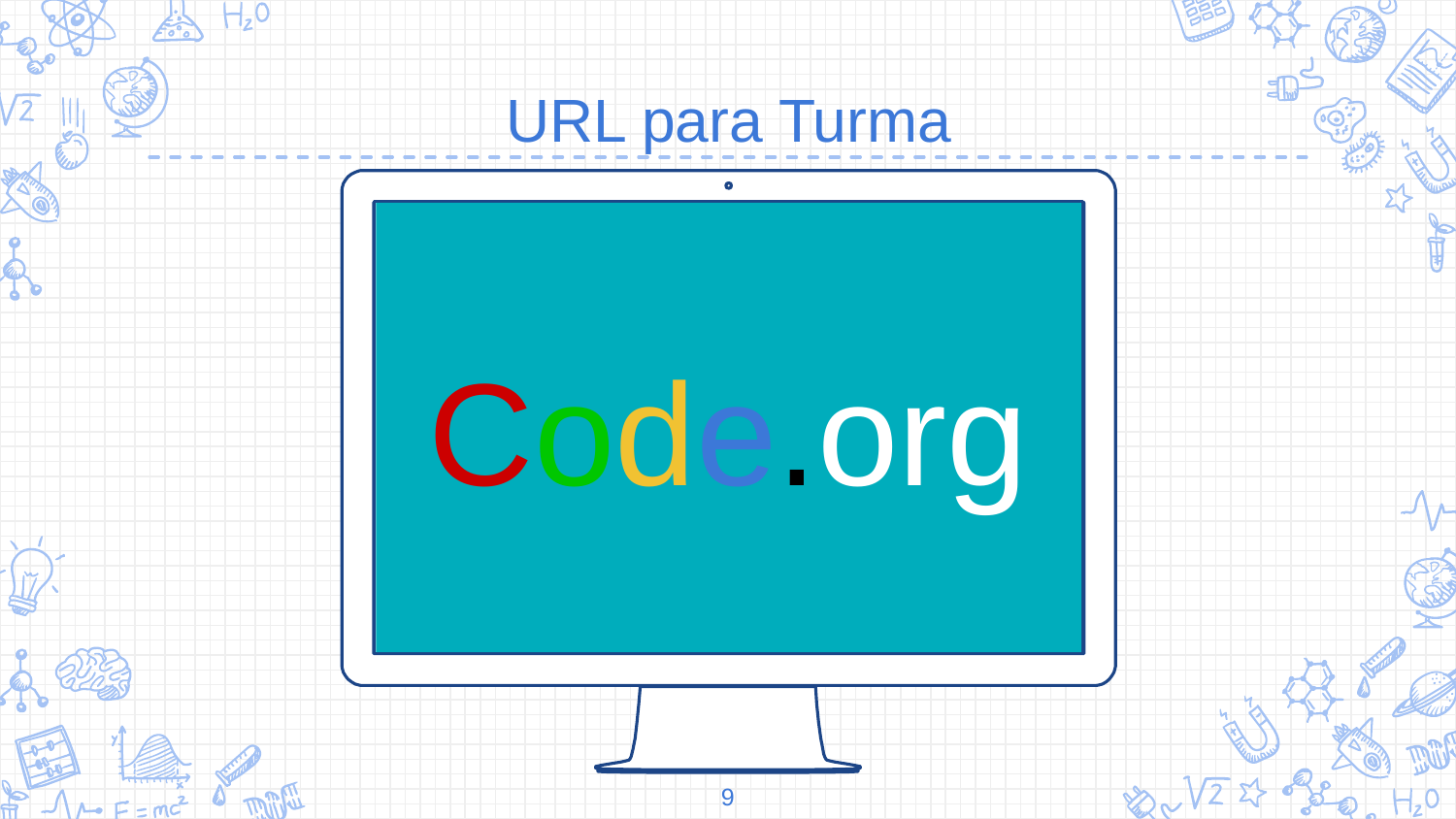

# URL para Turma

Place your screenshot here
Code.org
9